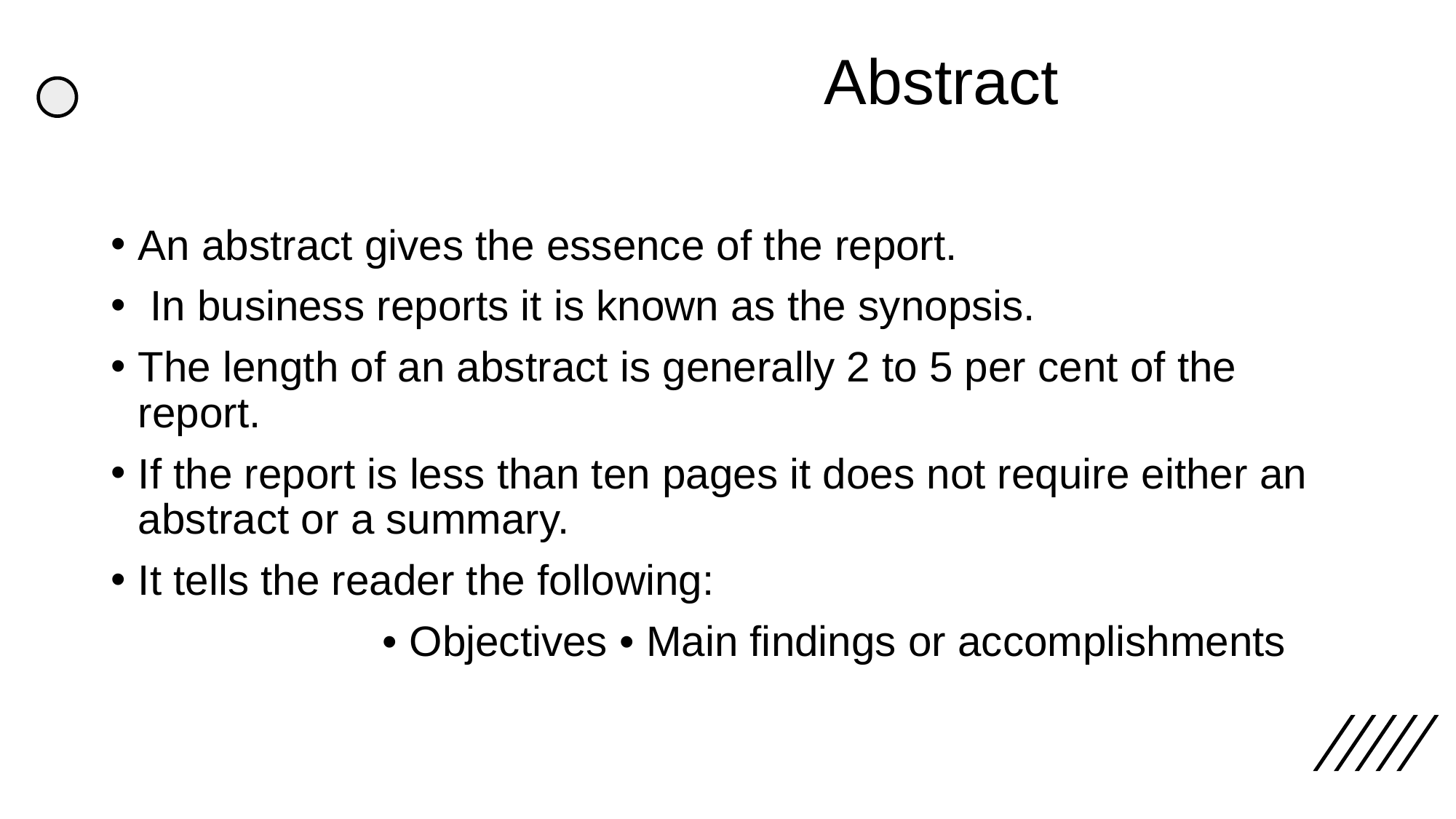

# Abstract
An abstract gives the essence of the report.
 In business reports it is known as the synopsis.
The length of an abstract is generally 2 to 5 per cent of the report.
If the report is less than ten pages it does not require either an abstract or a summary.
It tells the reader the following:
                       • Objectives • Main findings or accomplishments